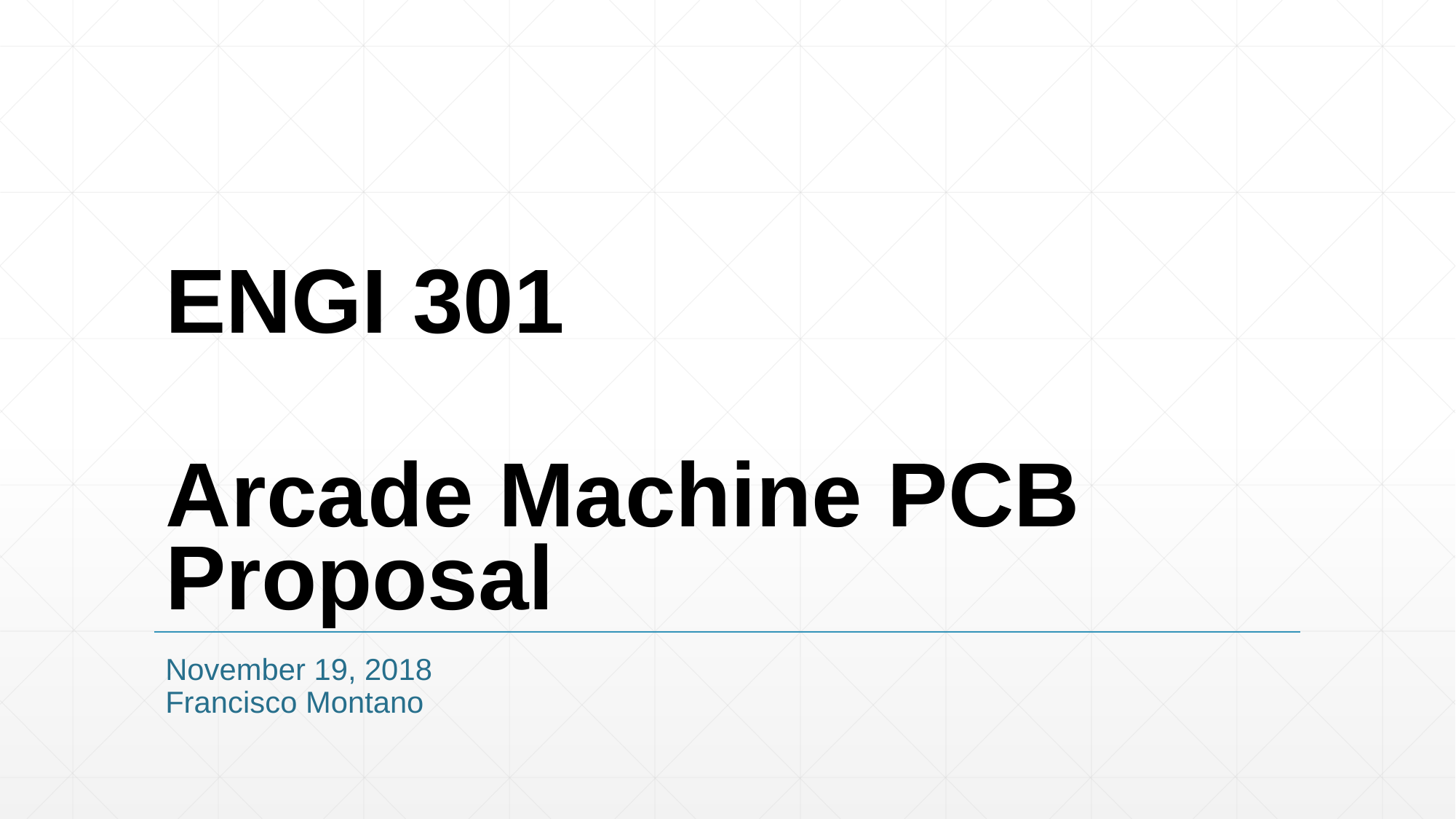

# ENGI 301 Arcade Machine PCB Proposal
November 19, 2018
Francisco Montano